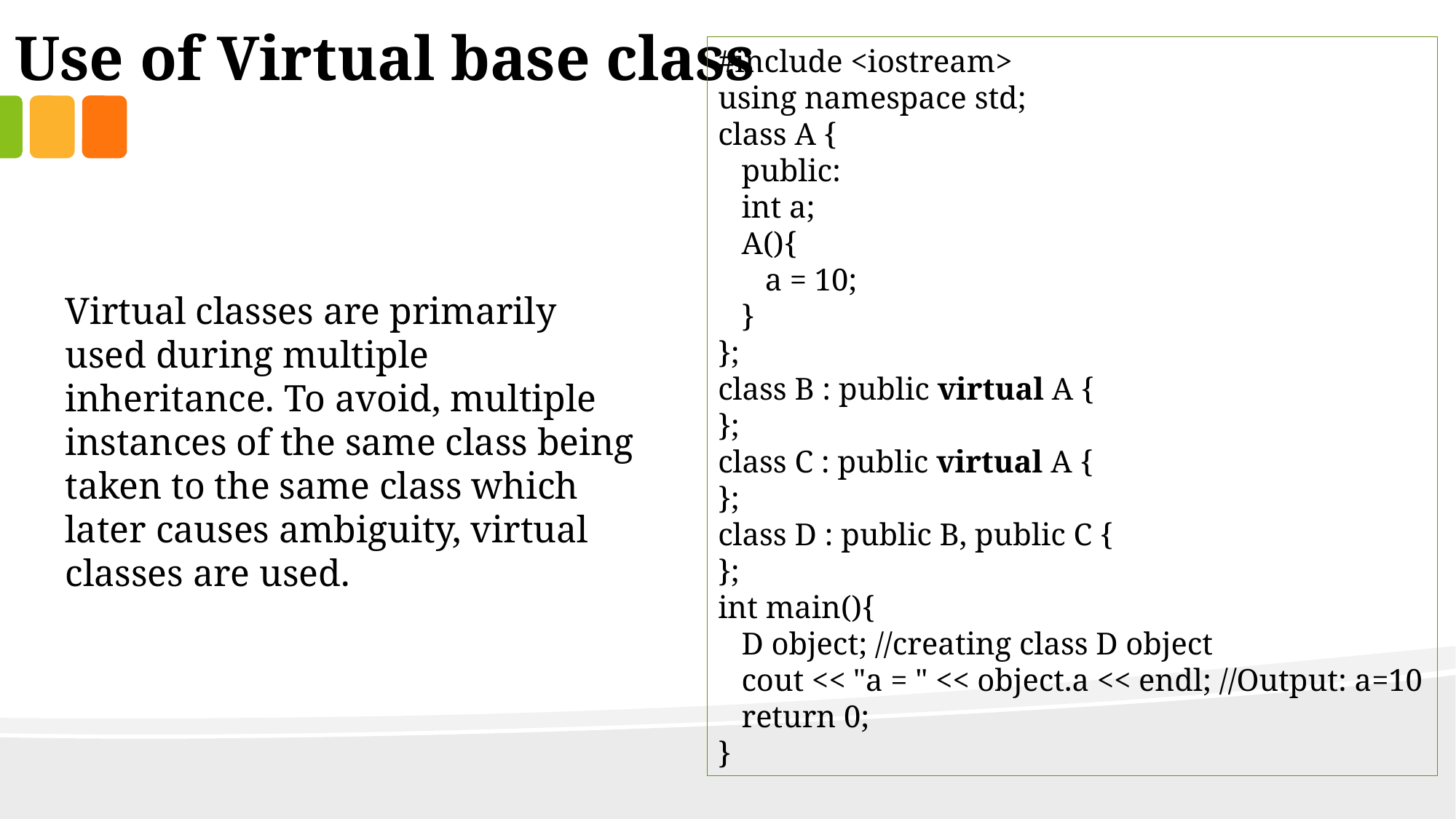

Use of Virtual base class
#include <iostream>
using namespace std;
class A {
   public:
   int a;
   A(){
      a = 10;
   }
};
class B : public virtual A {
};
class C : public virtual A {
};
class D : public B, public C {
};
int main(){
   D object; //creating class D object
   cout << "a = " << object.a << endl; //Output: a=10
   return 0;
}
Virtual classes are primarily used during multiple inheritance. To avoid, multiple instances of the same class being taken to the same class which later causes ambiguity, virtual classes are used.